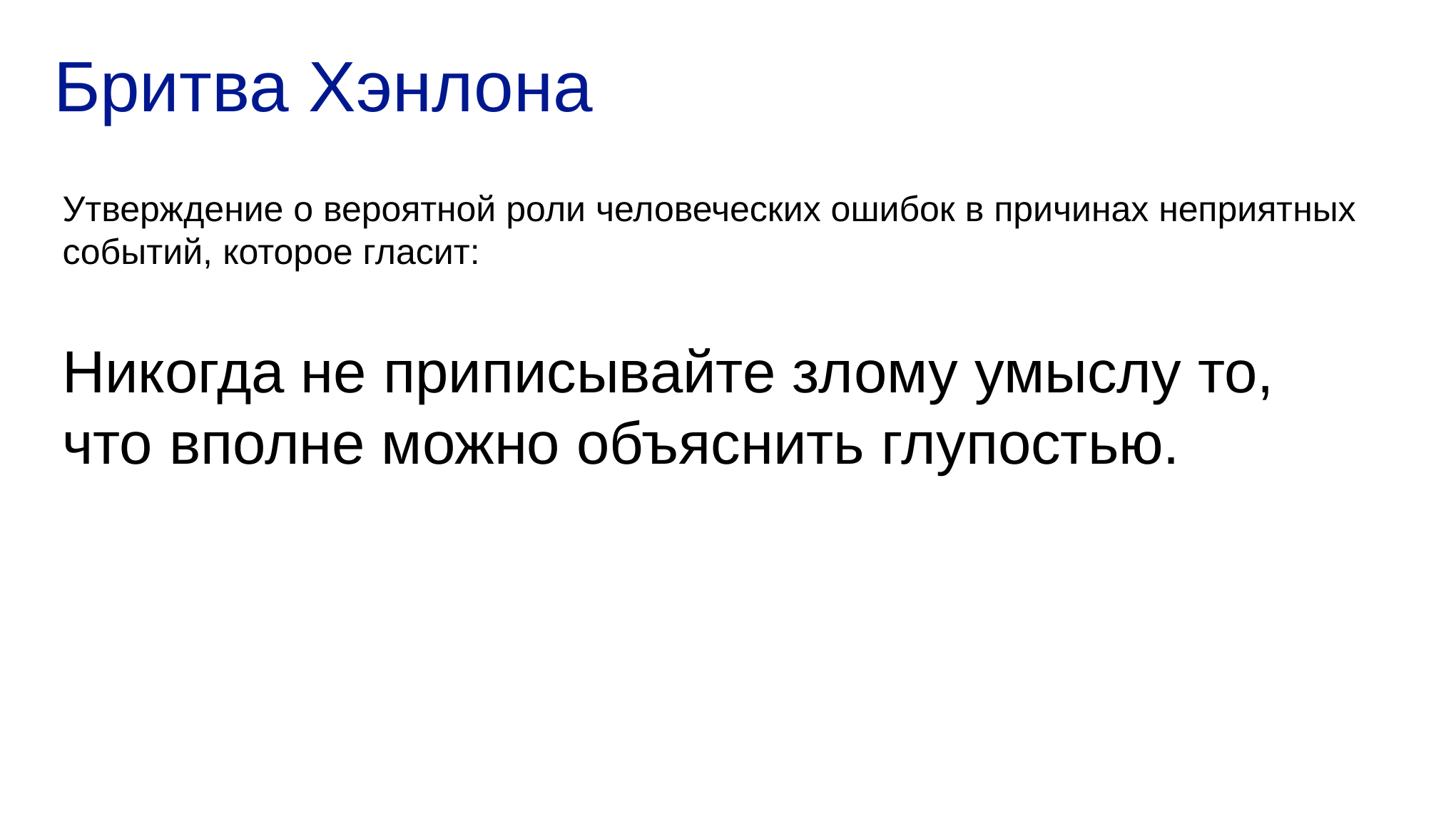

# Бритва Хэнлона
Утверждение о вероятной роли человеческих ошибок в причинах неприятных событий, которое гласит:

Никогда не приписывайте злому умыслу то, что вполне можно объяснить глупостью.